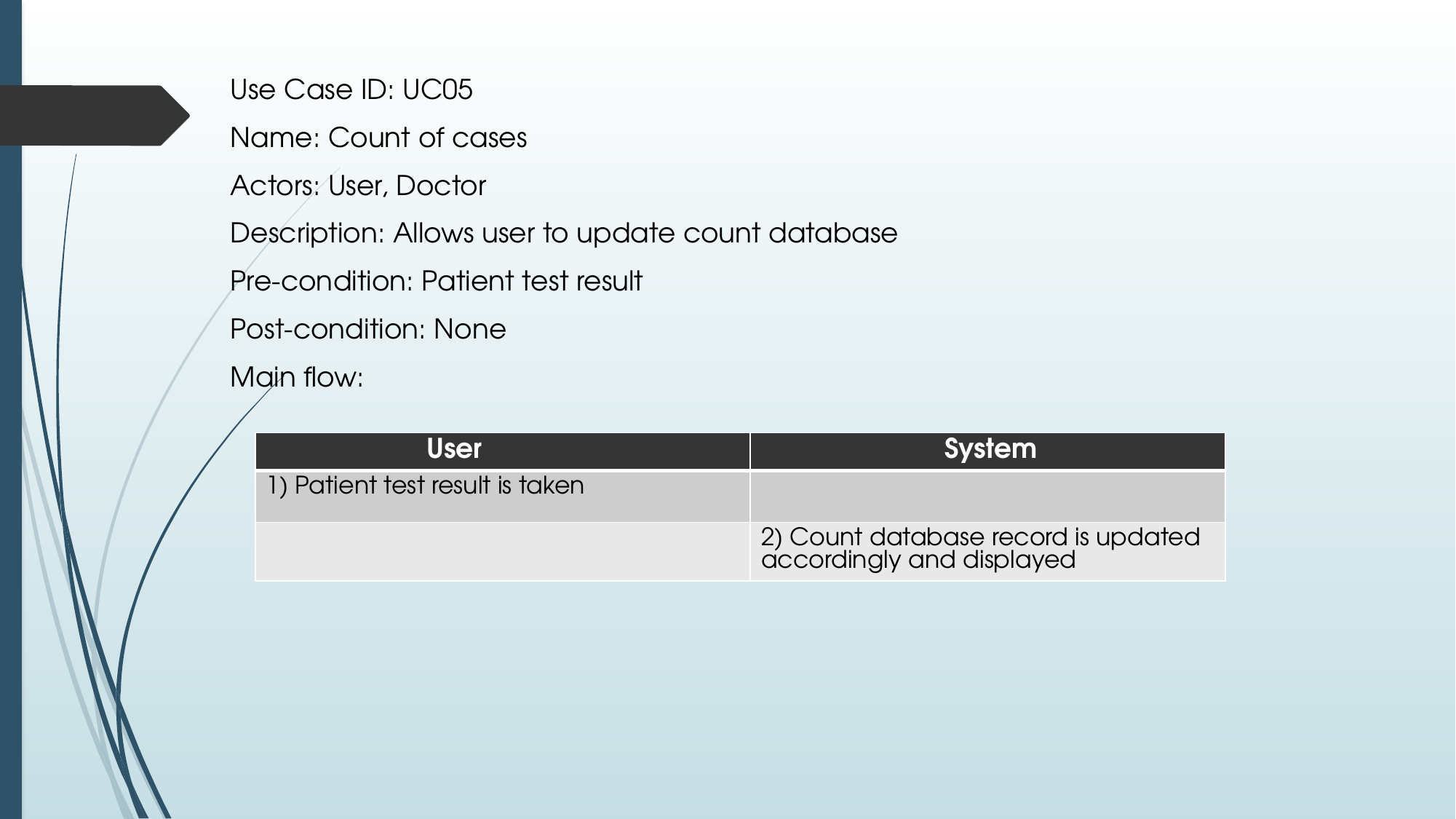

#
Use Case ID: UC05
Name: Count of cases
Actors: User, Doctor
Description: Allows user to update count database
Pre-condition: Patient test result
Post-condition: None
Main flow:

| User | System |
| --- | --- |
| 1) Patient test result is taken |  |
|  | 2) Count database record is updated accordingly and displayed |